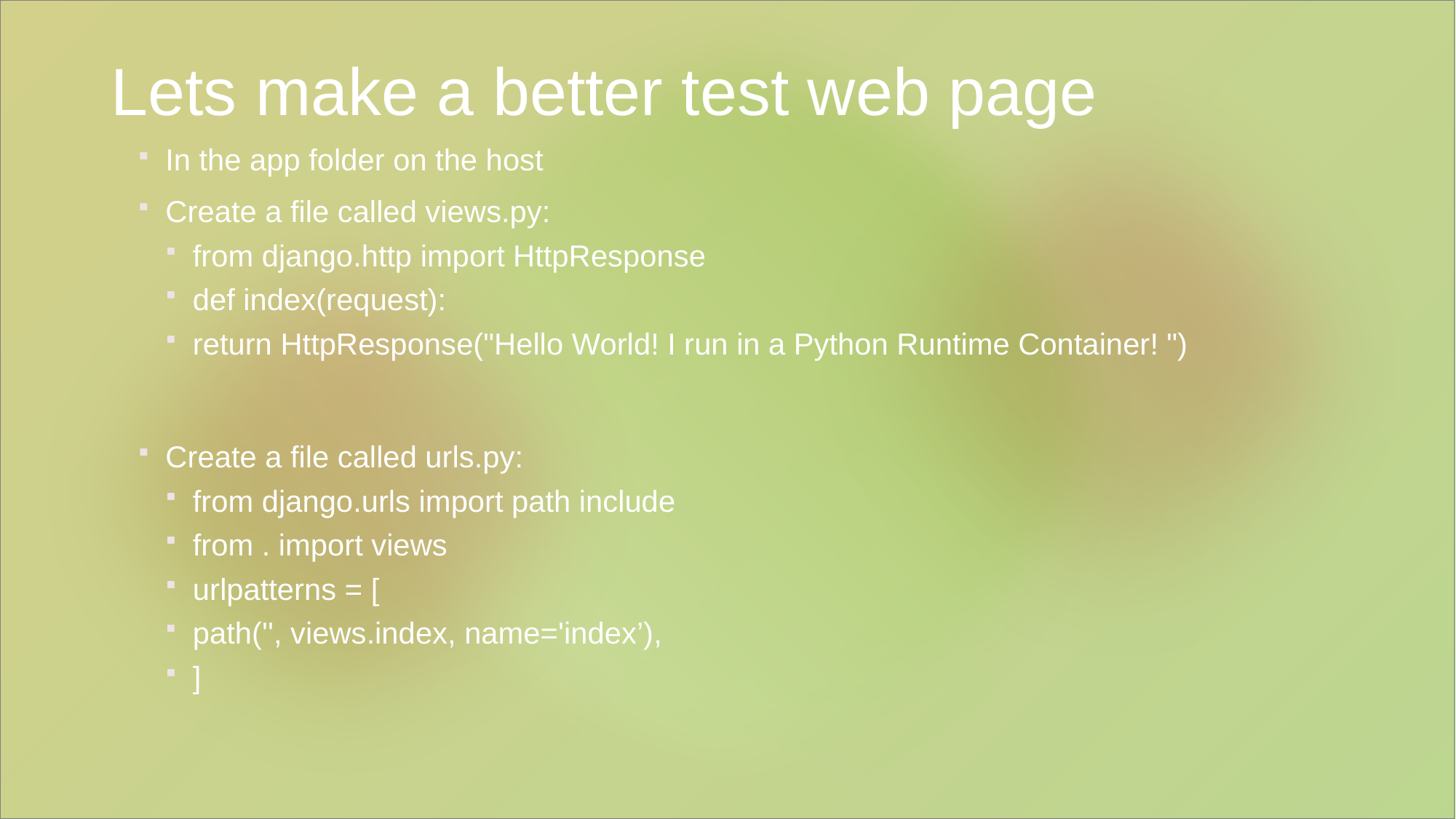

# Lets make a better test web page
In the app folder on the host
Create a file called views.py:
from django.http import HttpResponse
def index(request):
return HttpResponse("Hello World! I run in a Python Runtime Container! ")

Create a file called urls.py:
from django.urls import path include
from . import views
urlpatterns = [
path('', views.index, name='index’),
]